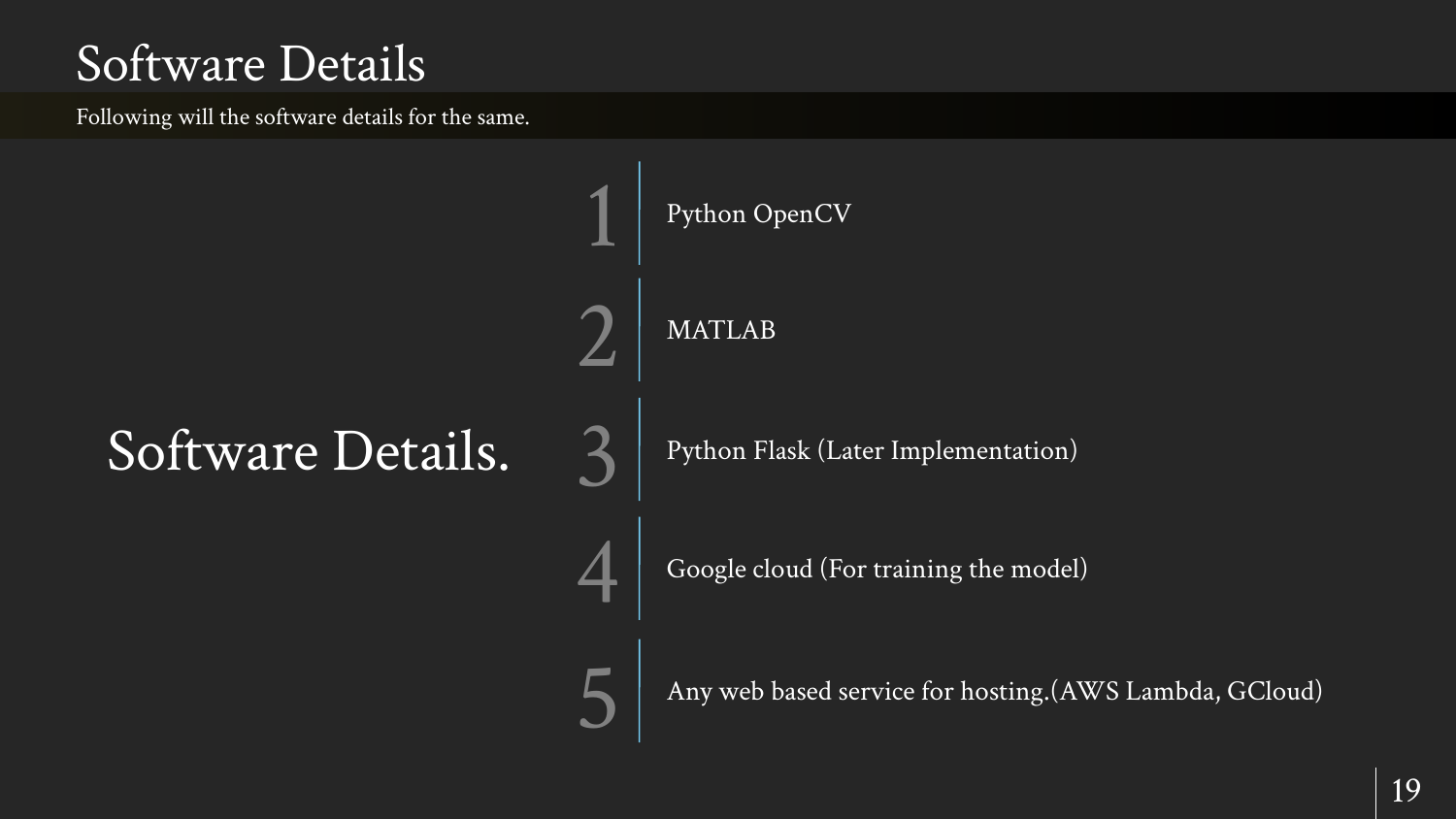

Software Details
Following will the software details for the same.
Python OpenCV
MATLAB
Software Details.
Python Flask (Later Implementation)
Google cloud (For training the model)
Any web based service for hosting.(AWS Lambda, GCloud)

19